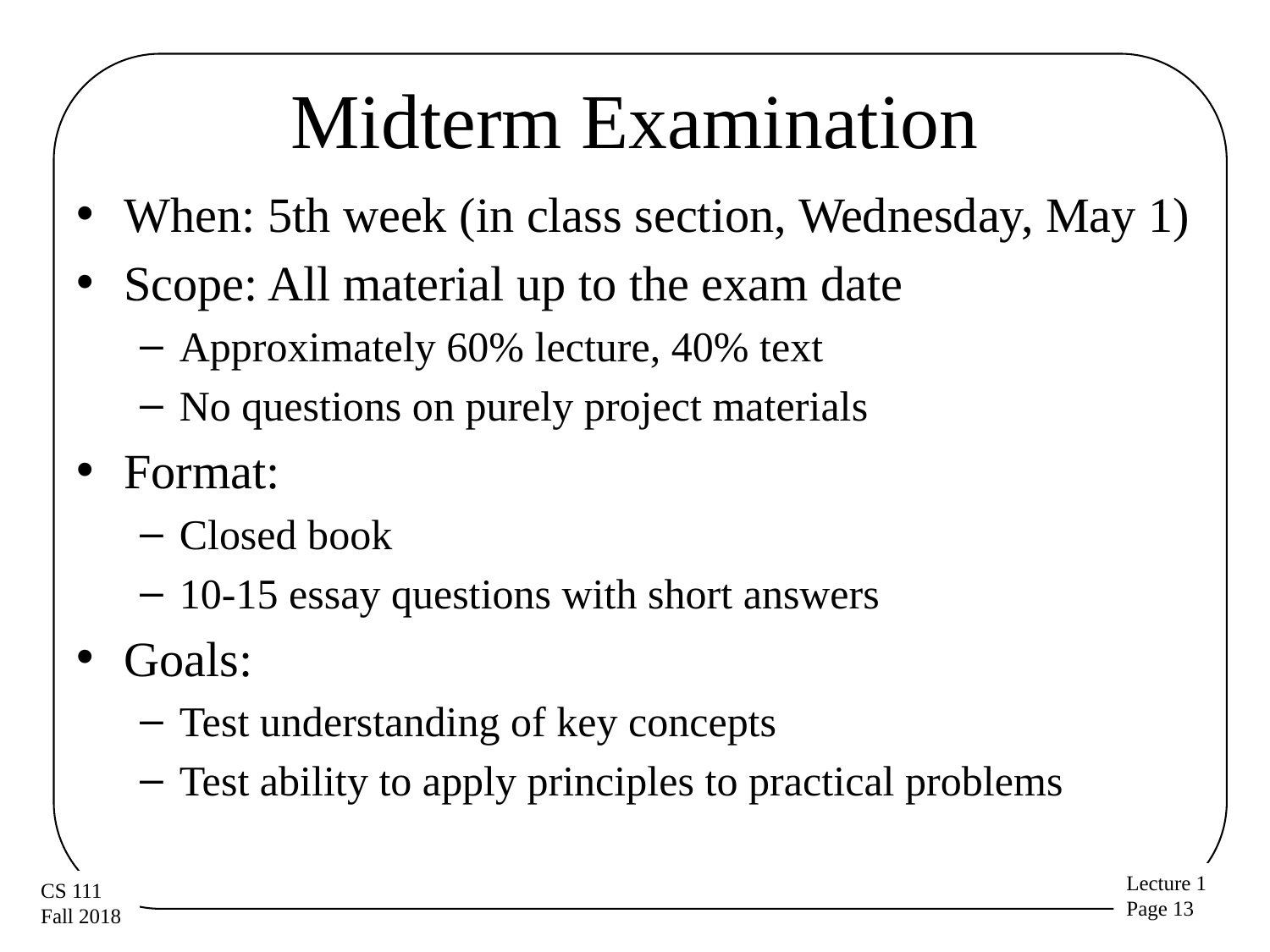

# Midterm Examination
When: 5th week (in class section, Wednesday, May 1)
Scope: All material up to the exam date
Approximately 60% lecture, 40% text
No questions on purely project materials
Format:
Closed book
10-15 essay questions with short answers
Goals:
Test understanding of key concepts
Test ability to apply principles to practical problems